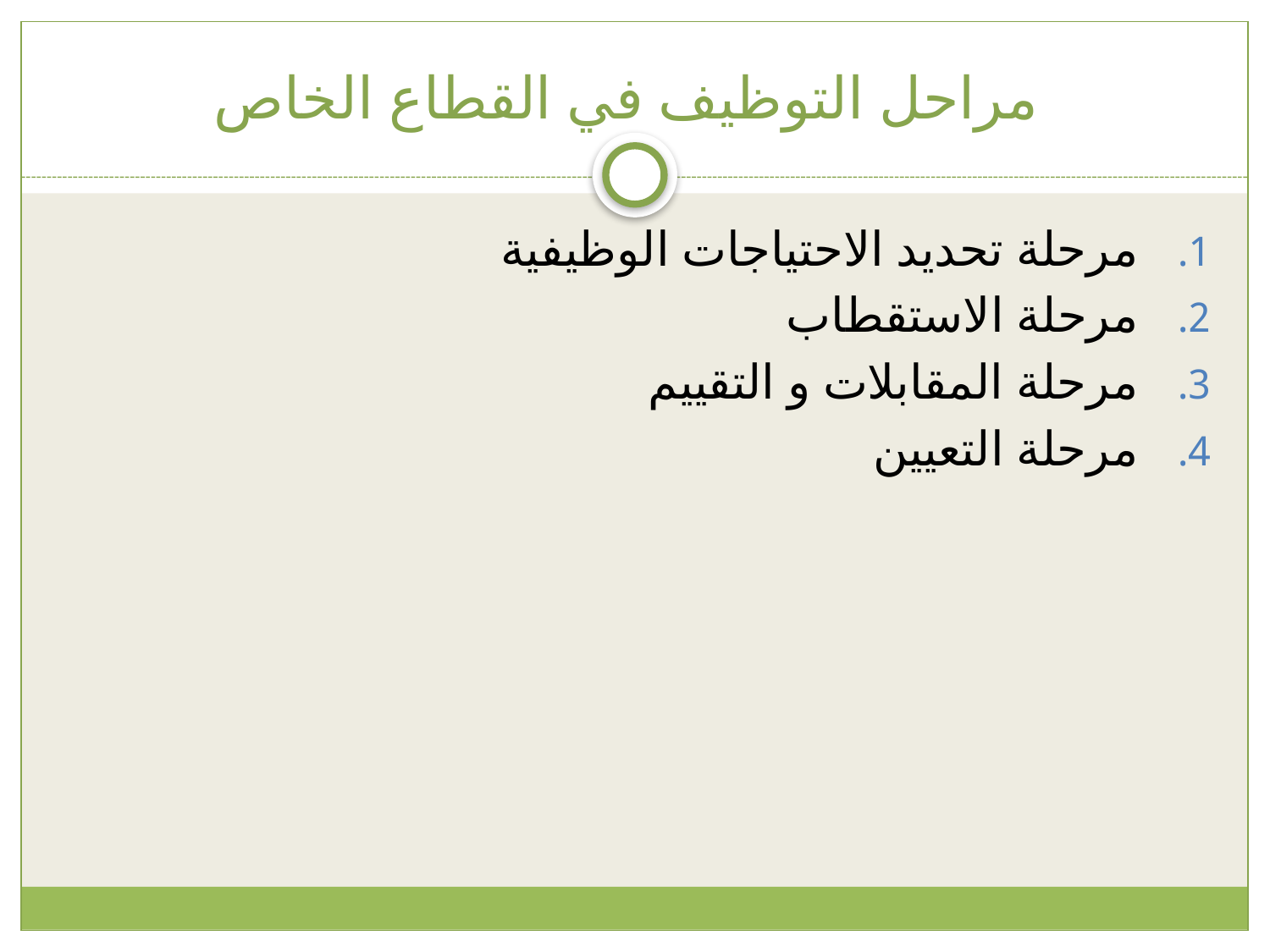

# مراحل التوظيف في القطاع الخاص
مرحلة تحديد الاحتياجات الوظيفية
مرحلة الاستقطاب
مرحلة المقابلات و التقييم
مرحلة التعيين